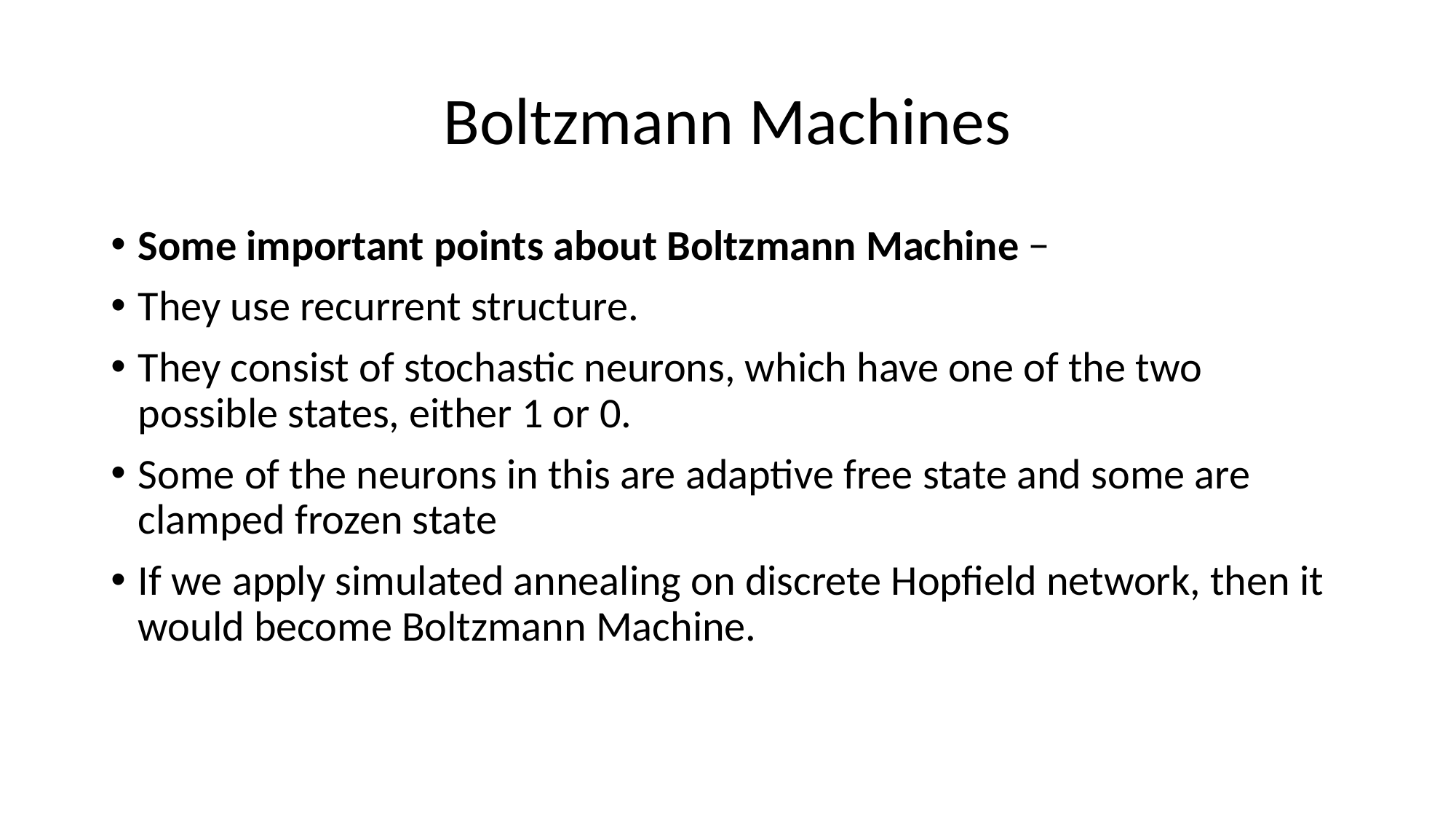

# Boltzmann Machines
Some important points about Boltzmann Machine −
They use recurrent structure.
They consist of stochastic neurons, which have one of the two possible states, either 1 or 0.
Some of the neurons in this are adaptive free state and some are clamped frozen state
If we apply simulated annealing on discrete Hopfield network, then it would become Boltzmann Machine.